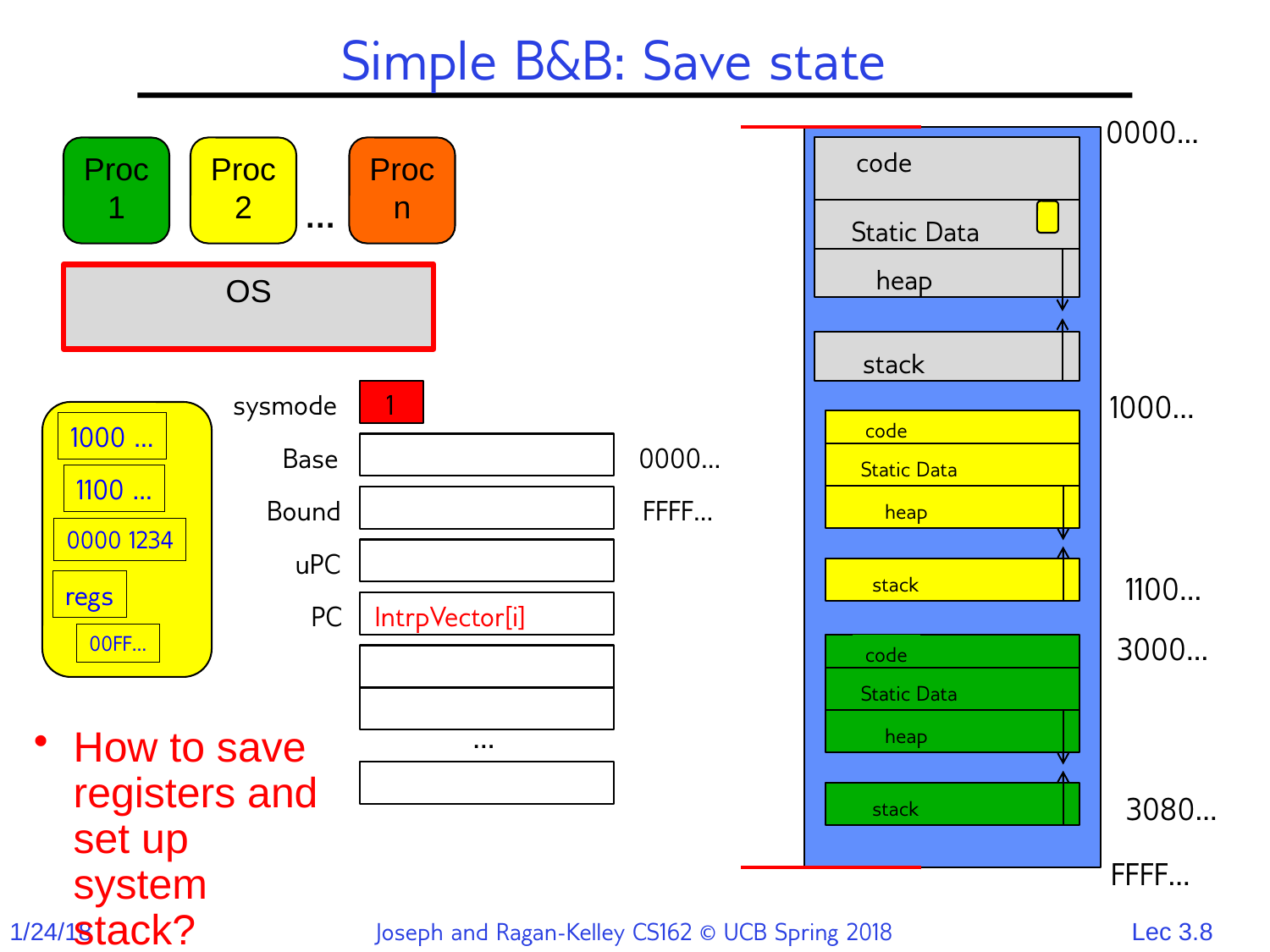

# Simple B&B: Save state
0000…

Proc 1
Proc 2
Proc n

code

Static Data

heap

stack
…

OS
sysmode

1
1000…

code

Static Data

heap

stack
1000 …
Base

0000…
1100 …
Bound

FFFF…
0000 1234
uPC

1100…
regs
PC
IntrpVector[i]

3000…
00FF…

code

Static Data

heap

stack

…
How to save registers and set up system stack?

3080…
FFFF…